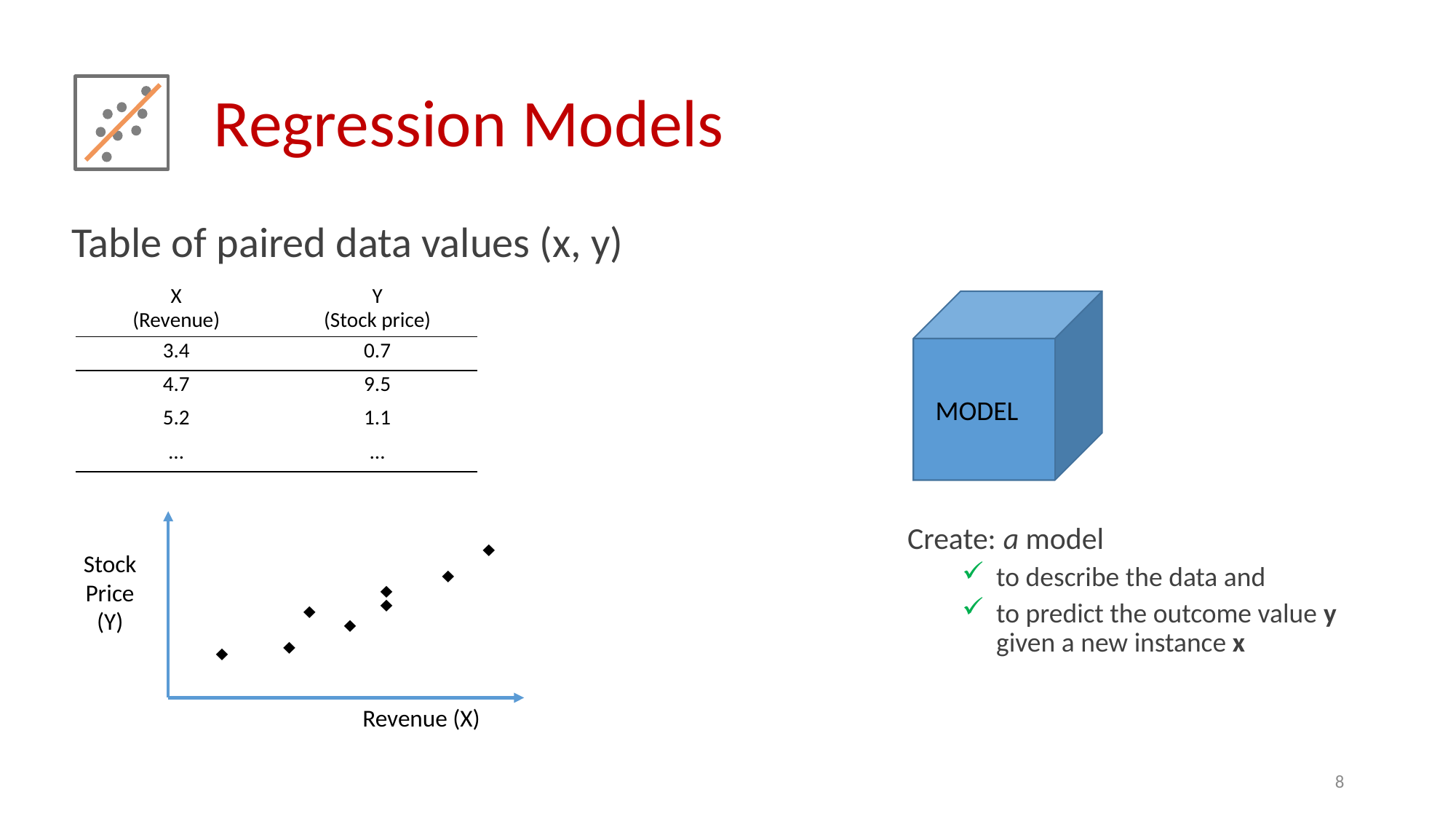

# Regression Models

Table of paired data values (x, y)
| X (Revenue) | Y (Stock price) |
| --- | --- |
| 3.4 | 0.7 |
| 4.7 | 9.5 |
| 5.2 | 1.1 |
| … | … |

MODEL
♦

♦
♦
♦
♦
♦
♦
♦

Stock
Price
(Y)
Revenue (X)
Create: a model
to describe the data and
to predict the outcome value y given a new instance x
8